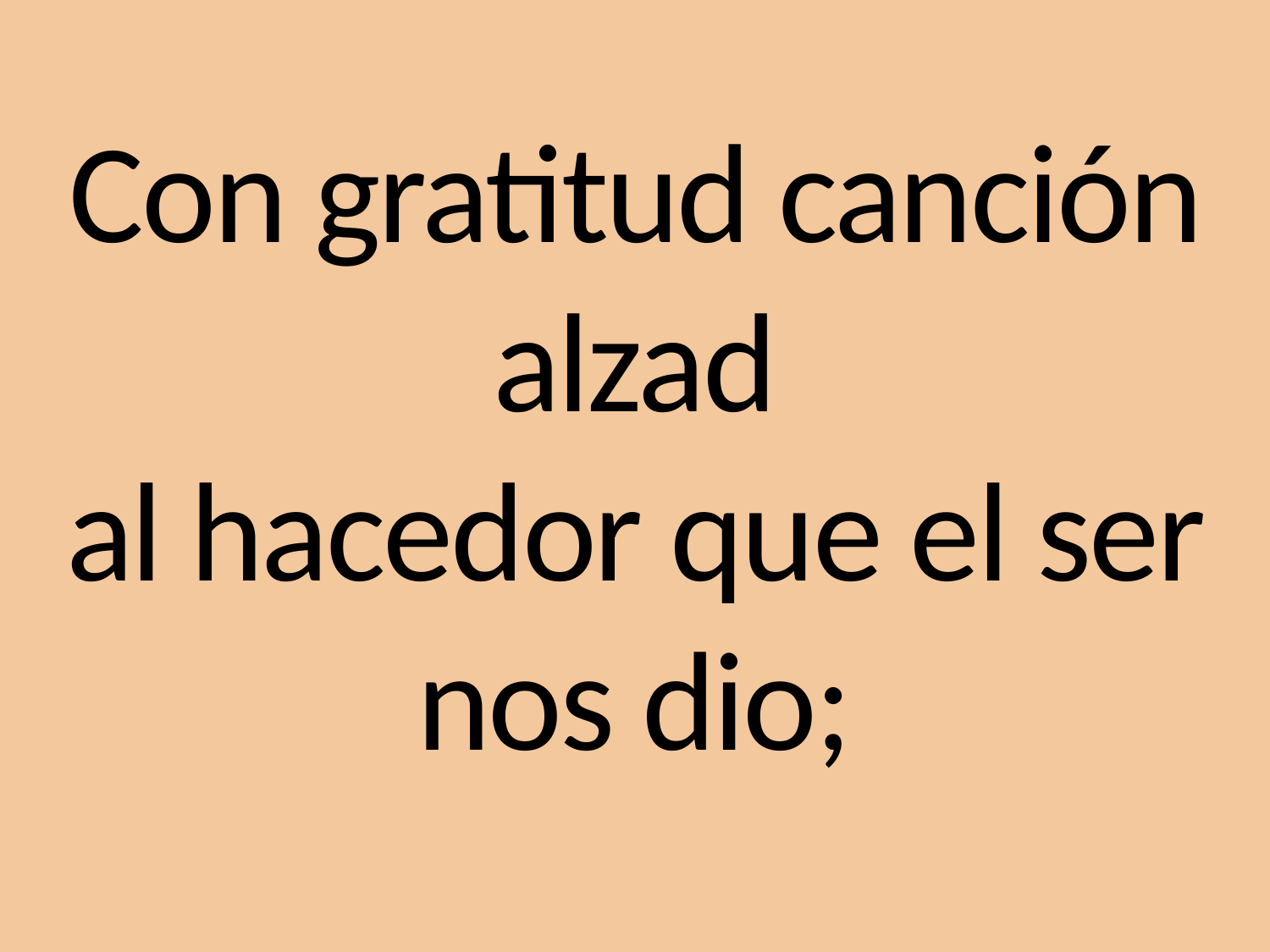

Con gratitud canción alzad
al hacedor que el ser nos dio;